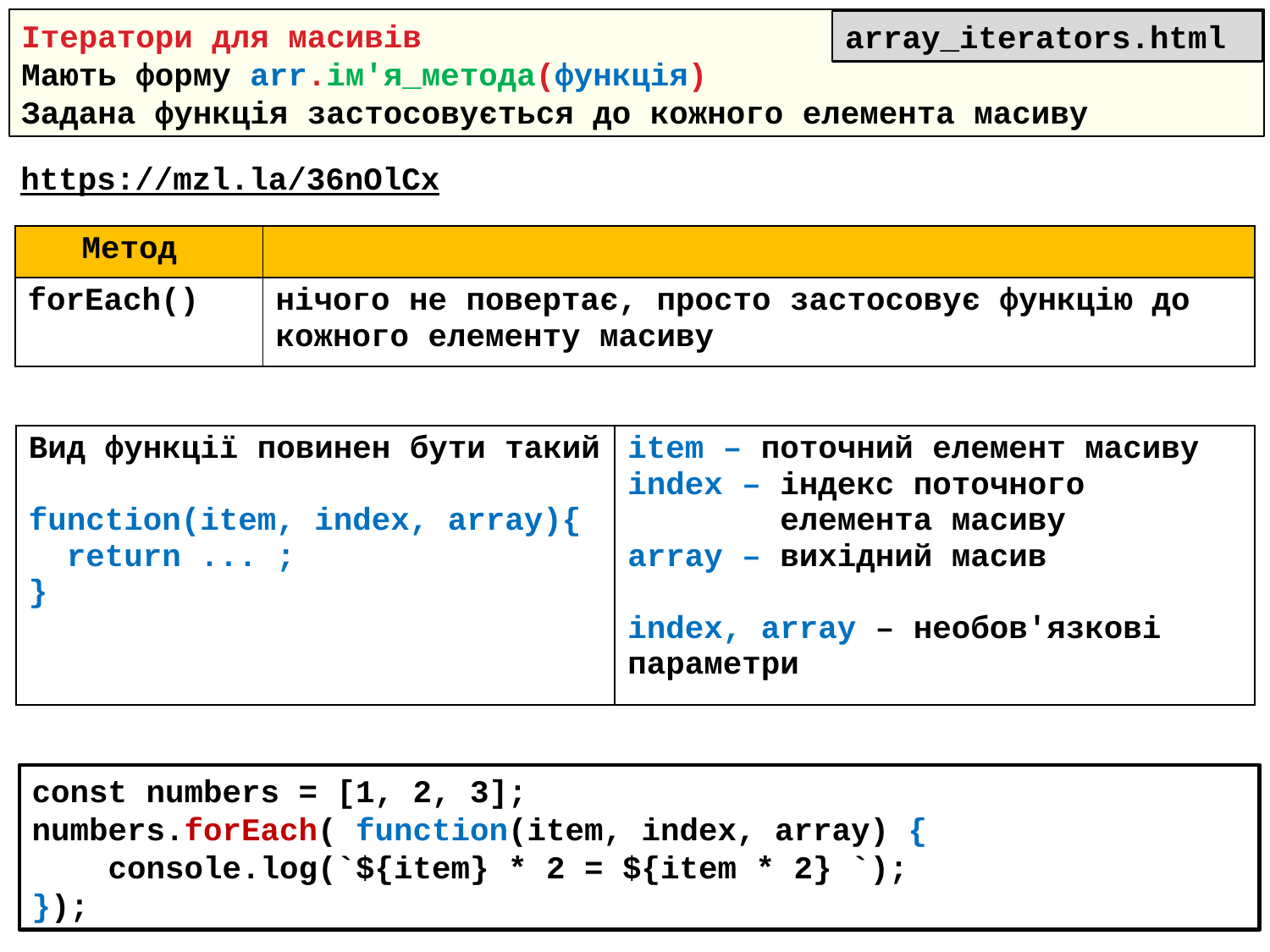

Ітератори для масивів
Мають форму arr.ім'я_метода(функція)
Задана функція застосовується до кожного елемента масиву
array_iterators.html
https://mzl.la/36nOlCx
| Метод |  |
| --- | --- |
| forEach() | нічого не повертає, просто застосовує функцію до кожного елементу масиву |
| Вид функції повинен бути такий function(item, index, array){ return ... ; } | item – поточний елемент масиву index – індекс поточного елемента масиву аrray – вихідний масив index, array – необов'язкові параметри |
| --- | --- |
const numbers = [1, 2, 3];
numbers.forEach( function(item, index, array) {
    console.log(`${item} * 2 = ${item * 2} `);
});